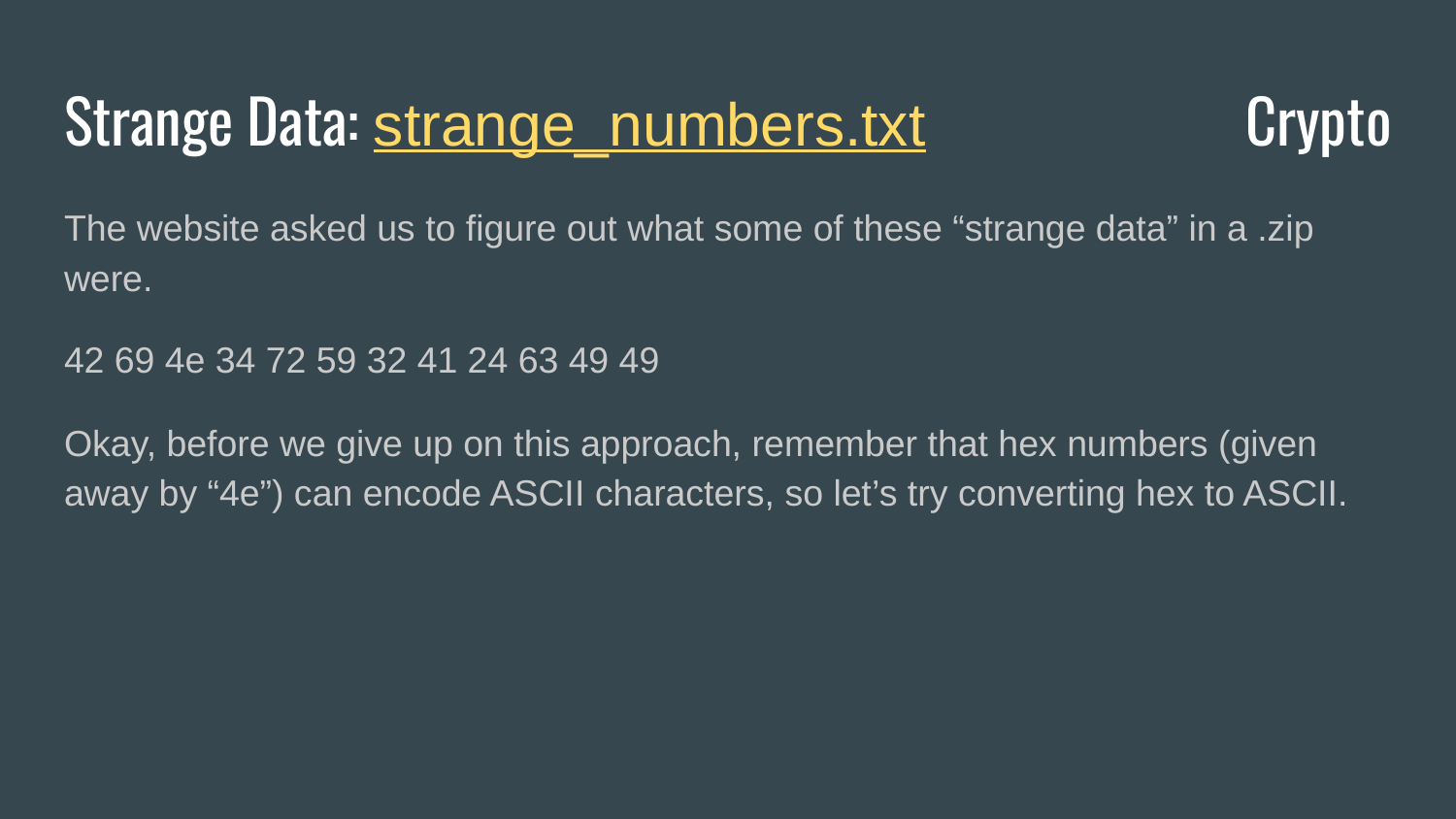

# Strange Data: strange_numbers.txt
Crypto
The website asked us to figure out what some of these “strange data” in a .zip were.
42 69 4e 34 72 59 32 41 24 63 49 49
Okay, before we give up on this approach, remember that hex numbers (given away by “4e”) can encode ASCII characters, so let’s try converting hex to ASCII.